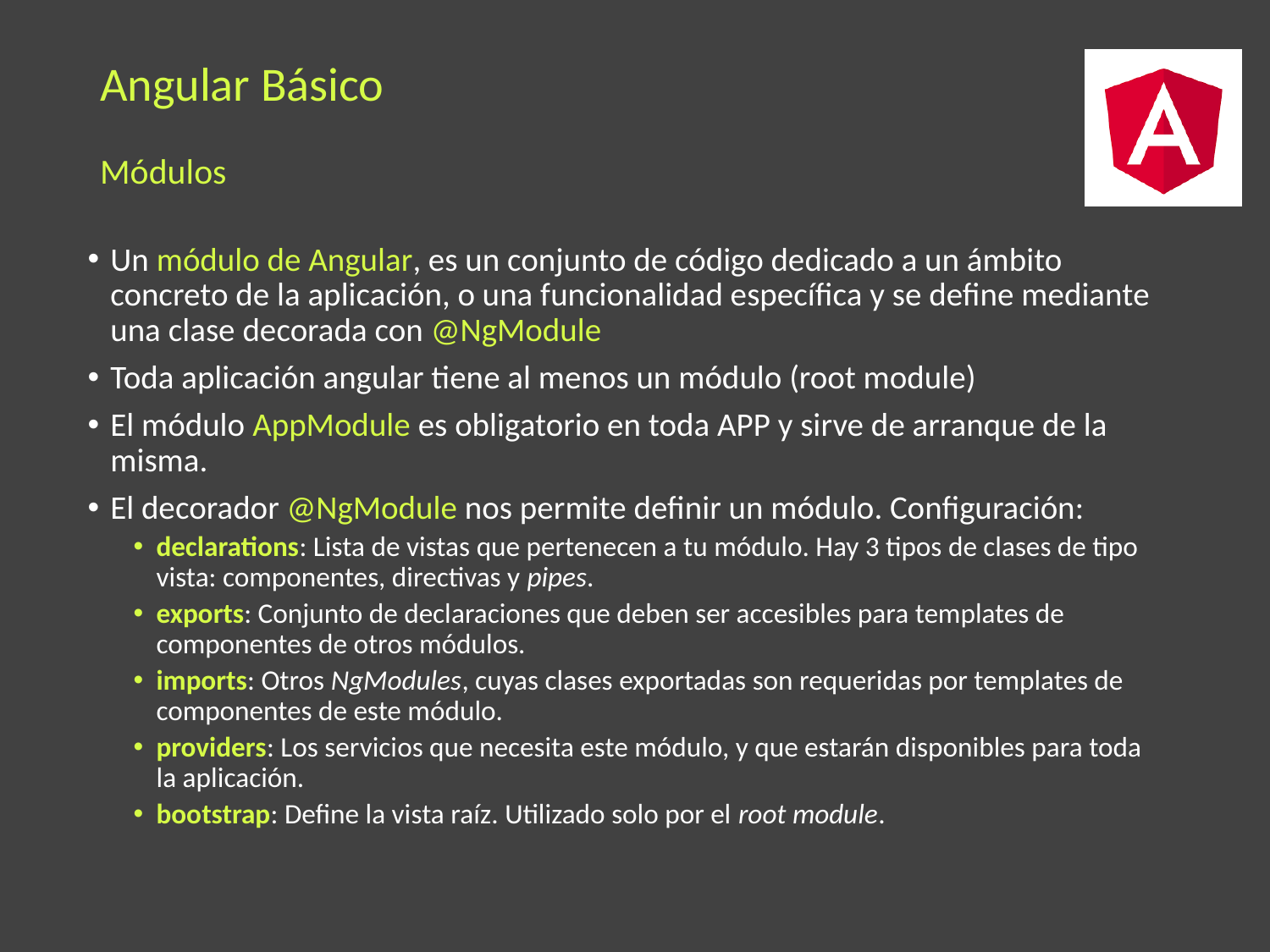

# Angular Básico
Módulos
Un módulo de Angular, es un conjunto de código dedicado a un ámbito concreto de la aplicación, o una funcionalidad específica y se define mediante una clase decorada con @NgModule
Toda aplicación angular tiene al menos un módulo (root module)
El módulo AppModule es obligatorio en toda APP y sirve de arranque de la misma.
El decorador @NgModule nos permite definir un módulo. Configuración:
declarations: Lista de vistas que pertenecen a tu módulo. Hay 3 tipos de clases de tipo vista: componentes, directivas y pipes.
exports: Conjunto de declaraciones que deben ser accesibles para templates de componentes de otros módulos.
imports: Otros NgModules, cuyas clases exportadas son requeridas por templates de componentes de este módulo.
providers: Los servicios que necesita este módulo, y que estarán disponibles para toda la aplicación.
bootstrap: Define la vista raíz. Utilizado solo por el root module.